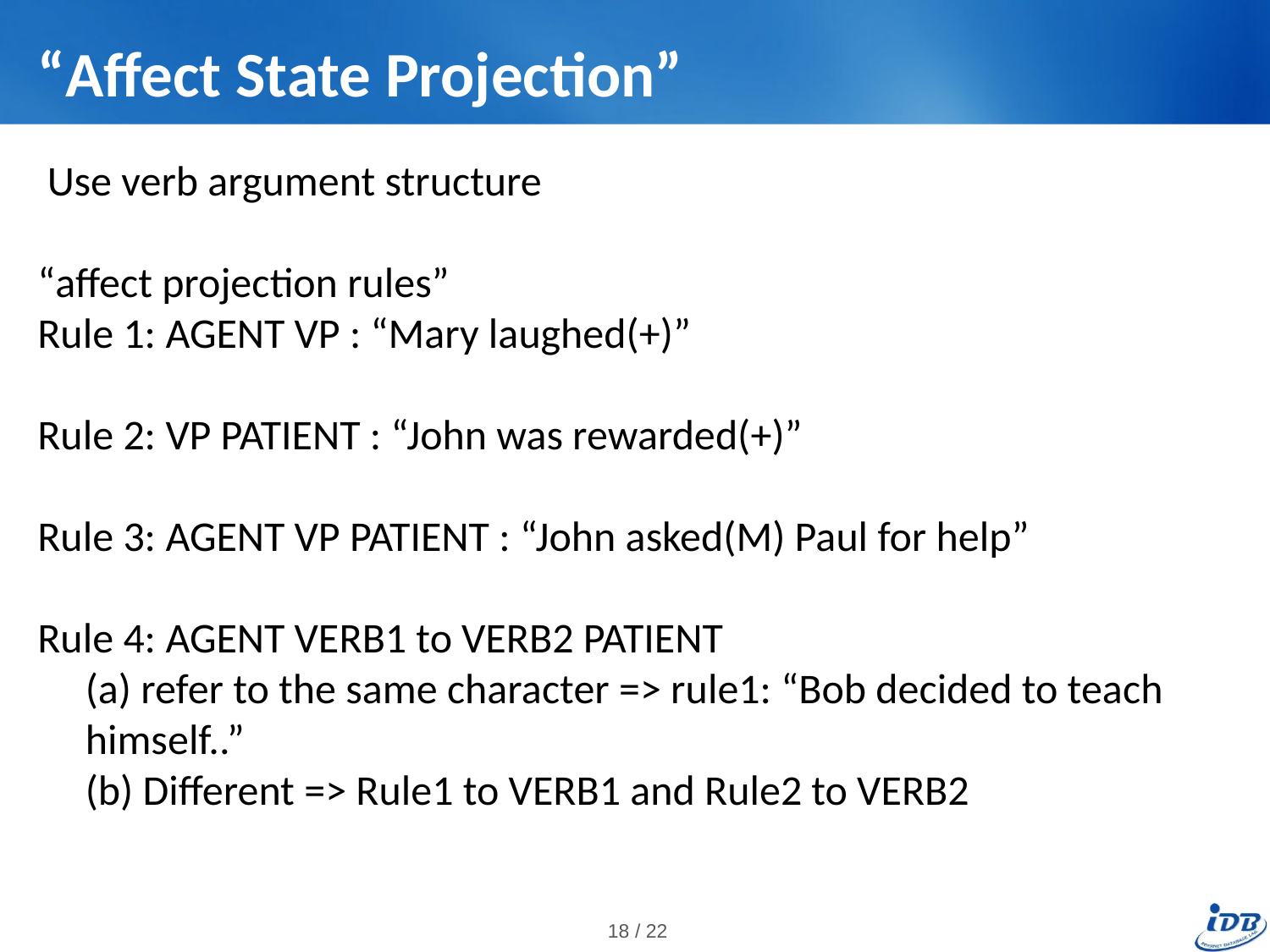

# “Affect State Projection”
 Use verb argument structure

“affect projection rules”
Rule 1: AGENT VP : “Mary laughed(+)”

Rule 2: VP PATIENT : “John was rewarded(+)”

Rule 3: AGENT VP PATIENT : “John asked(M) Paul for help”

Rule 4: AGENT VERB1 to VERB2 PATIENT
	(a) refer to the same character => rule1: “Bob decided to teach himself..”
	(b) Different => Rule1 to VERB1 and Rule2 to VERB2